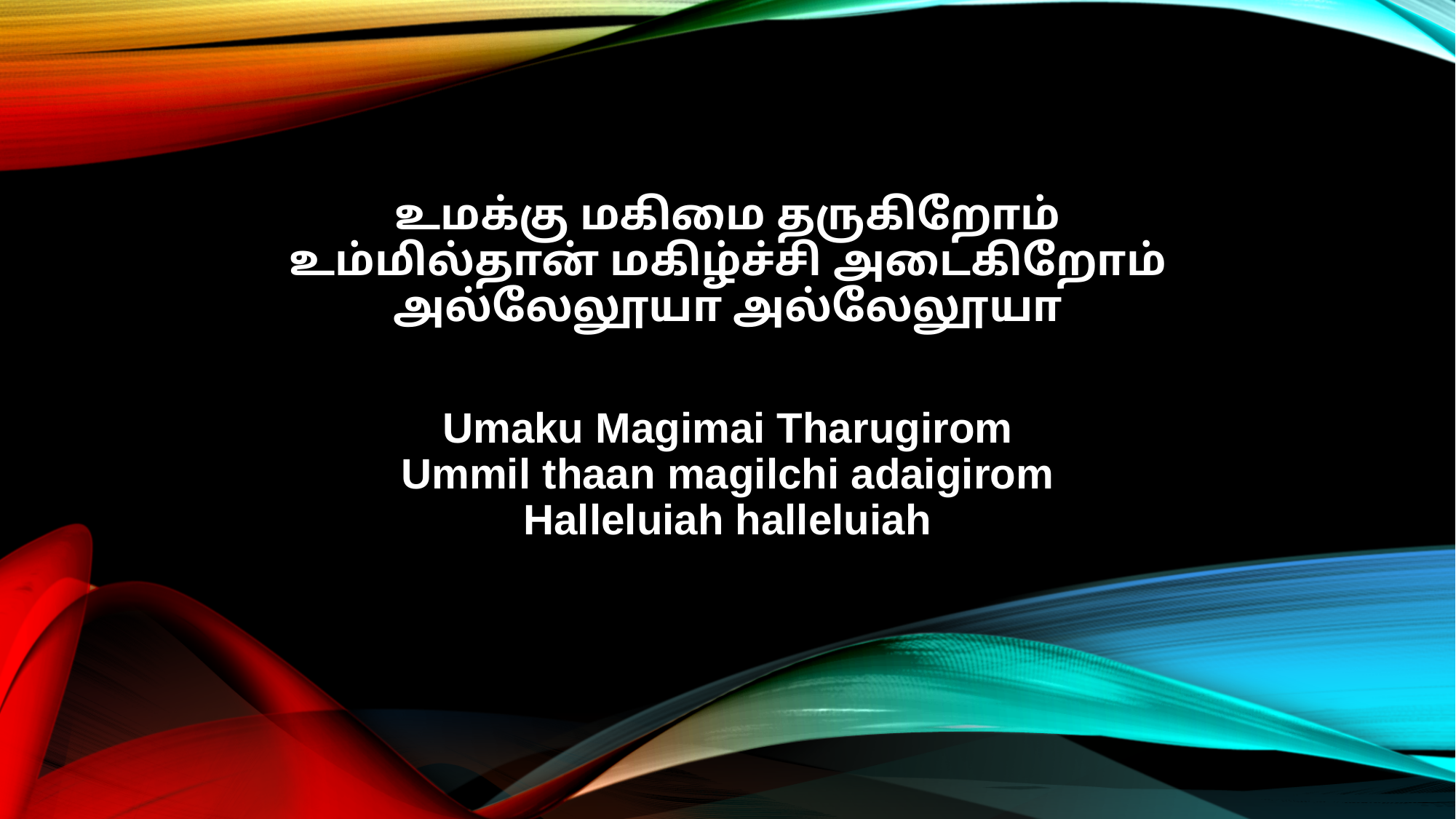

உமக்கு மகிமை தருகிறோம்
உம்மில்தான் மகிழ்ச்சி அடைகிறோம்
அல்லேலூயா அல்லேலூயா

Umaku Magimai Tharugirom
Ummil thaan magilchi adaigirom
Halleluiah halleluiah